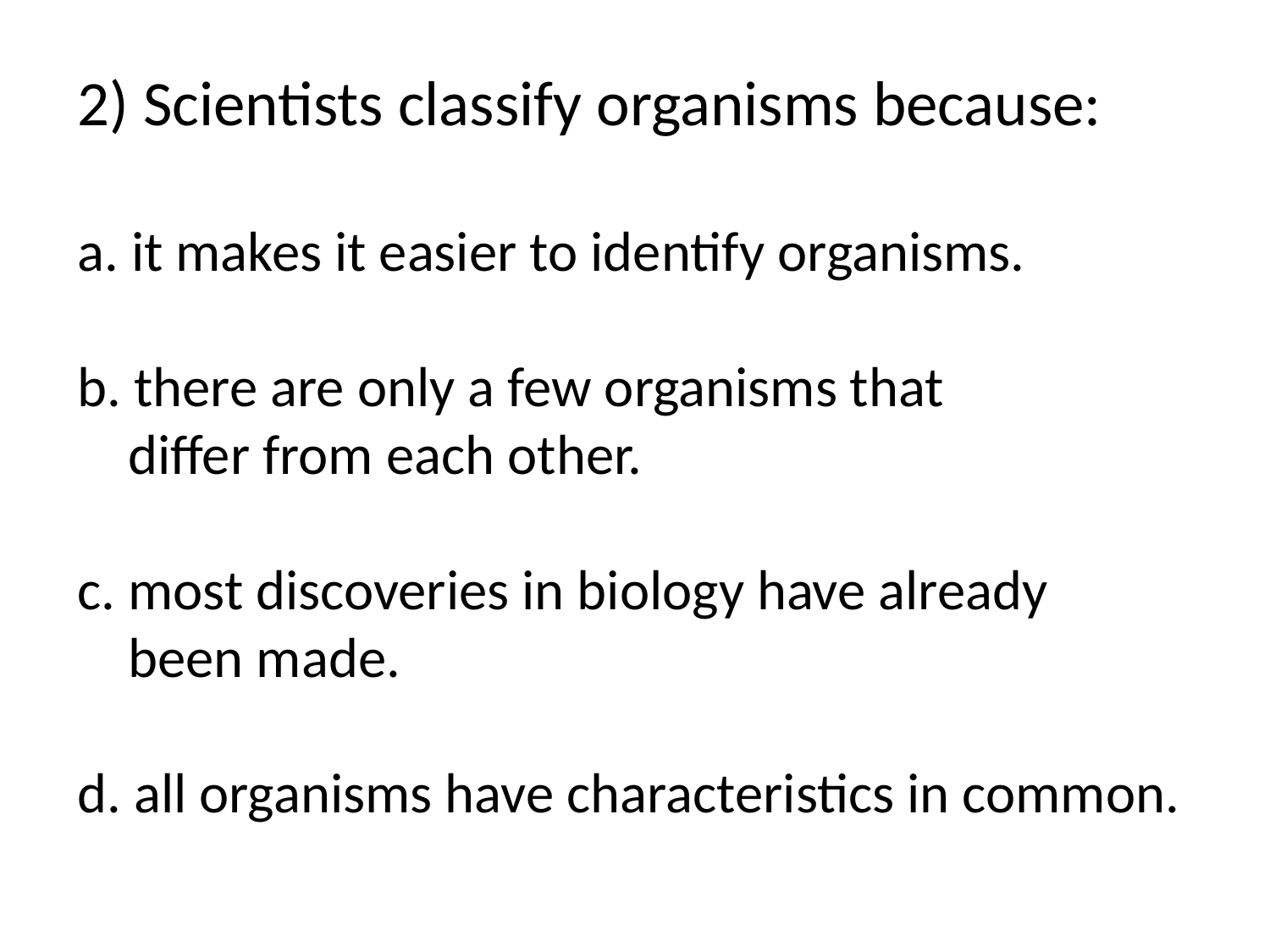

2) Scientists classify organisms because:

a. it makes it easier to identify organisms.

b. there are only a few organisms that
    differ from each other.

c. most discoveries in biology have already
    been made.

d. all organisms have characteristics in common.